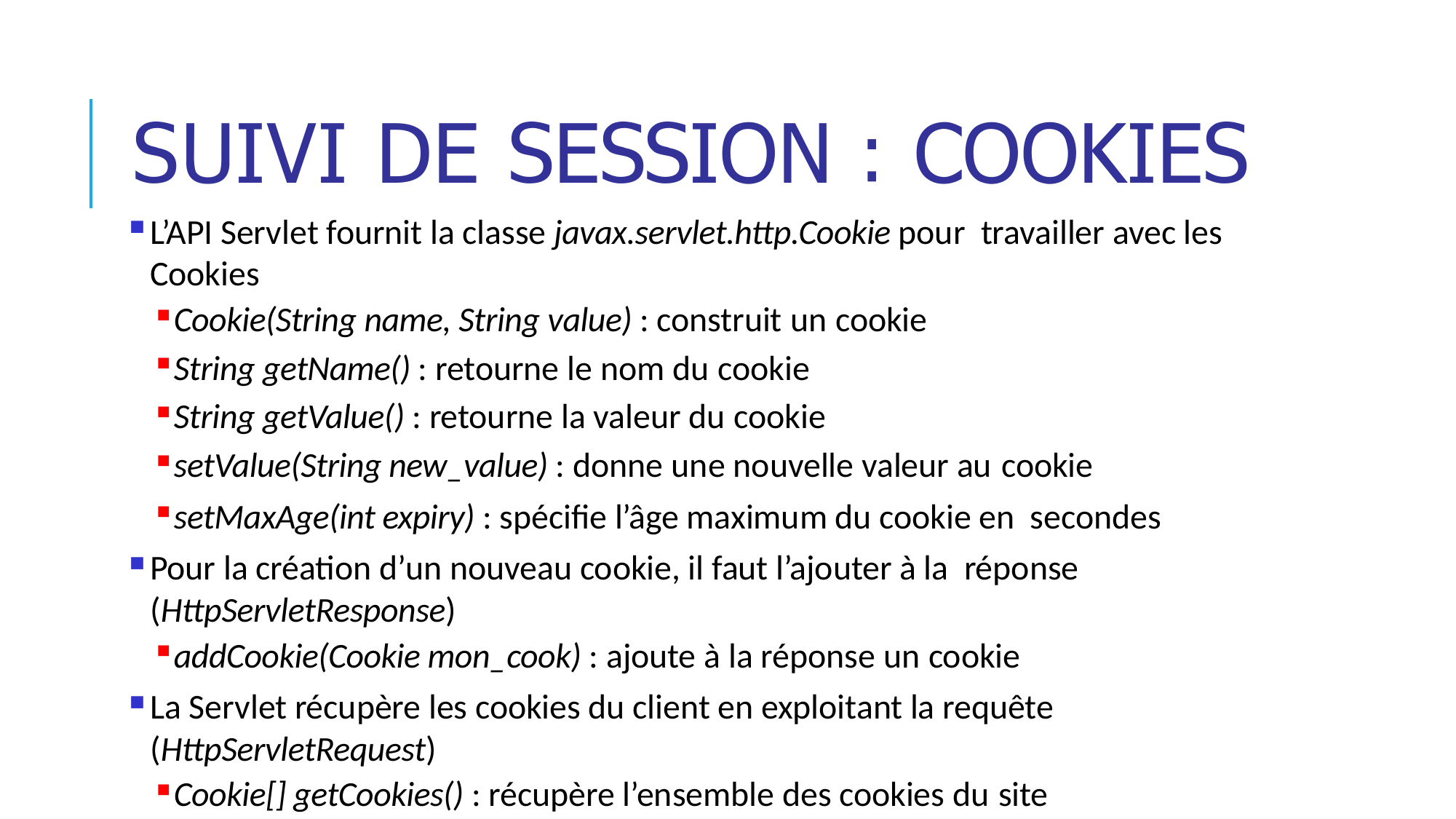

# Suivi de session : cookies
L’API Servlet fournit la classe javax.servlet.http.Cookie pour  travailler avec les Cookies
Cookie(String name, String value) : construit un cookie
String getName() : retourne le nom du cookie
String getValue() : retourne la valeur du cookie
setValue(String new_value) : donne une nouvelle valeur au cookie
setMaxAge(int expiry) : spécifie l’âge maximum du cookie en  secondes
Pour la création d’un nouveau cookie, il faut l’ajouter à la  réponse (HttpServletResponse)
addCookie(Cookie mon_cook) : ajoute à la réponse un cookie
La Servlet récupère les cookies du client en exploitant la requête  (HttpServletRequest)
Cookie[] getCookies() : récupère l’ensemble des cookies du site